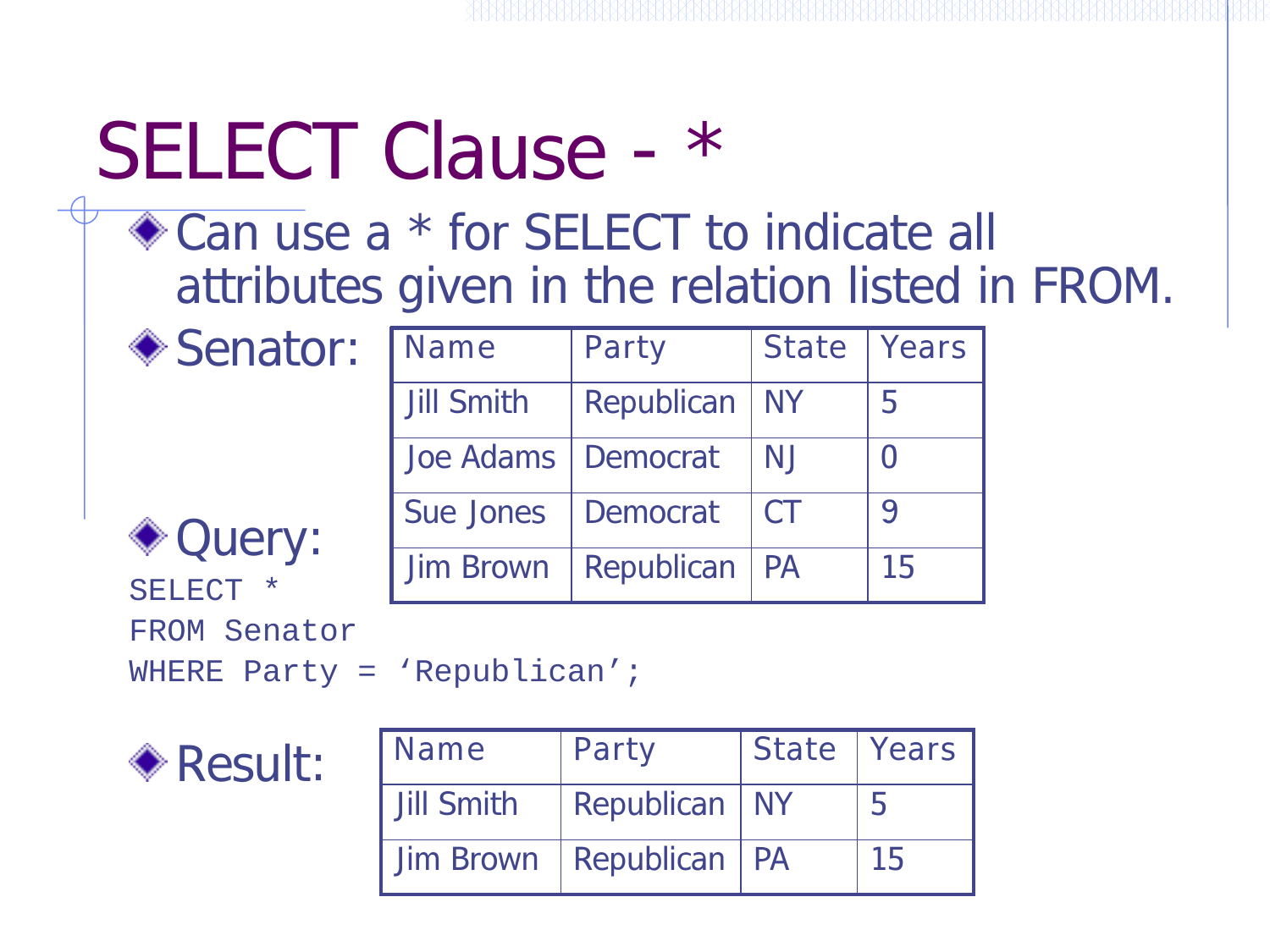

# SELECT Clause - *
Can use a * for SELECT to indicate all attributes given in the relation listed in FROM.
Senator:

Query:
SELECT *
FROM Senator
WHERE Party = ‘Republican’;

Result:

| Name | Party | State | Years |
| --- | --- | --- | --- |
| Jill Smith | Republican | NY | 5 |
| Joe Adams | Democrat | NJ | 0 |
| Sue Jones | Democrat | CT | 9 |
| Jim Brown | Republican | PA | 15 |
| Name | Party | State | Years |
| --- | --- | --- | --- |
| Jill Smith | Republican | NY | 5 |
| Jim Brown | Republican | PA | 15 |